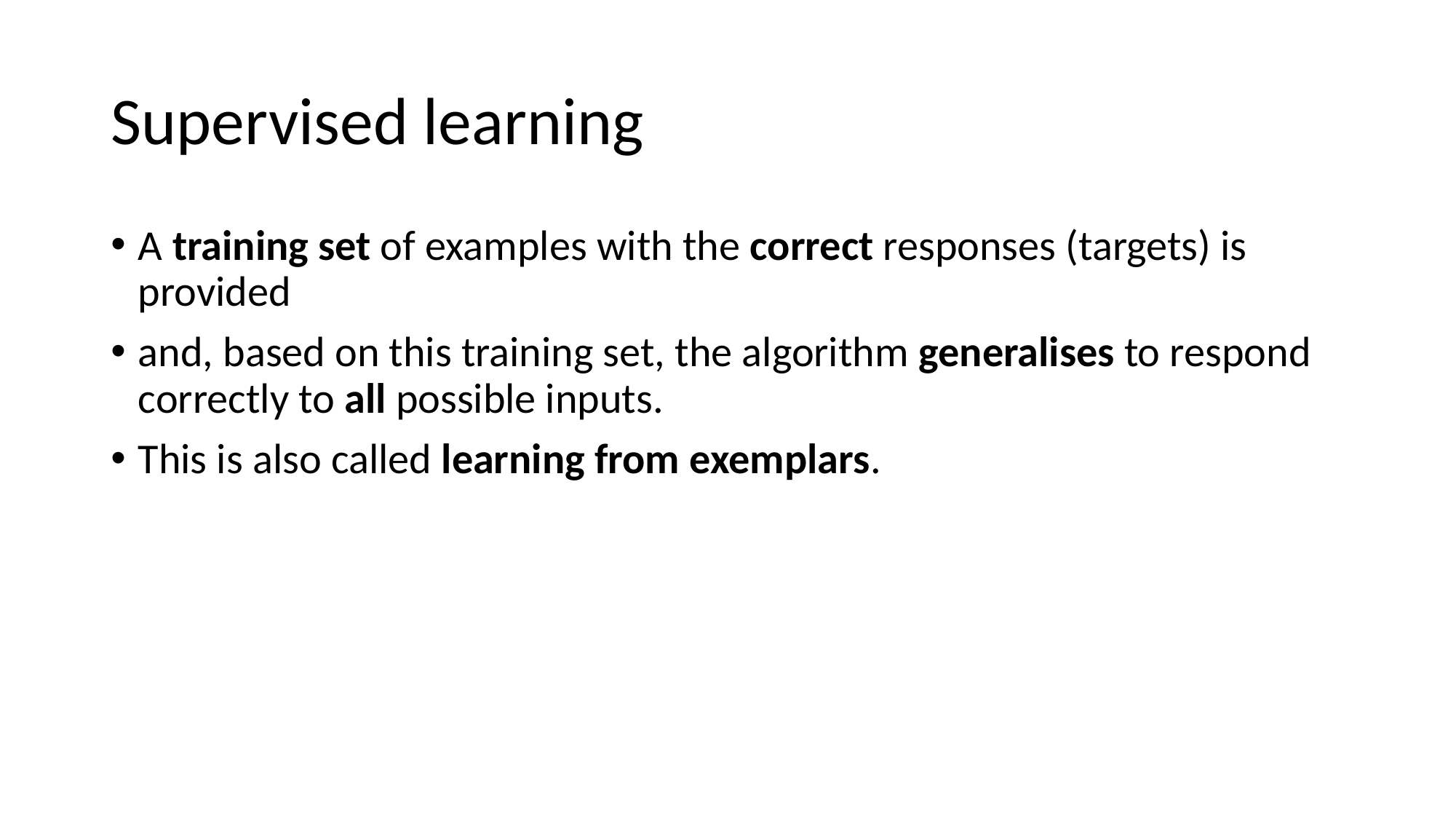

# Supervised learning
A training set of examples with the correct responses (targets) is provided
and, based on this training set, the algorithm generalises to respond correctly to all possible inputs.
This is also called learning from exemplars.